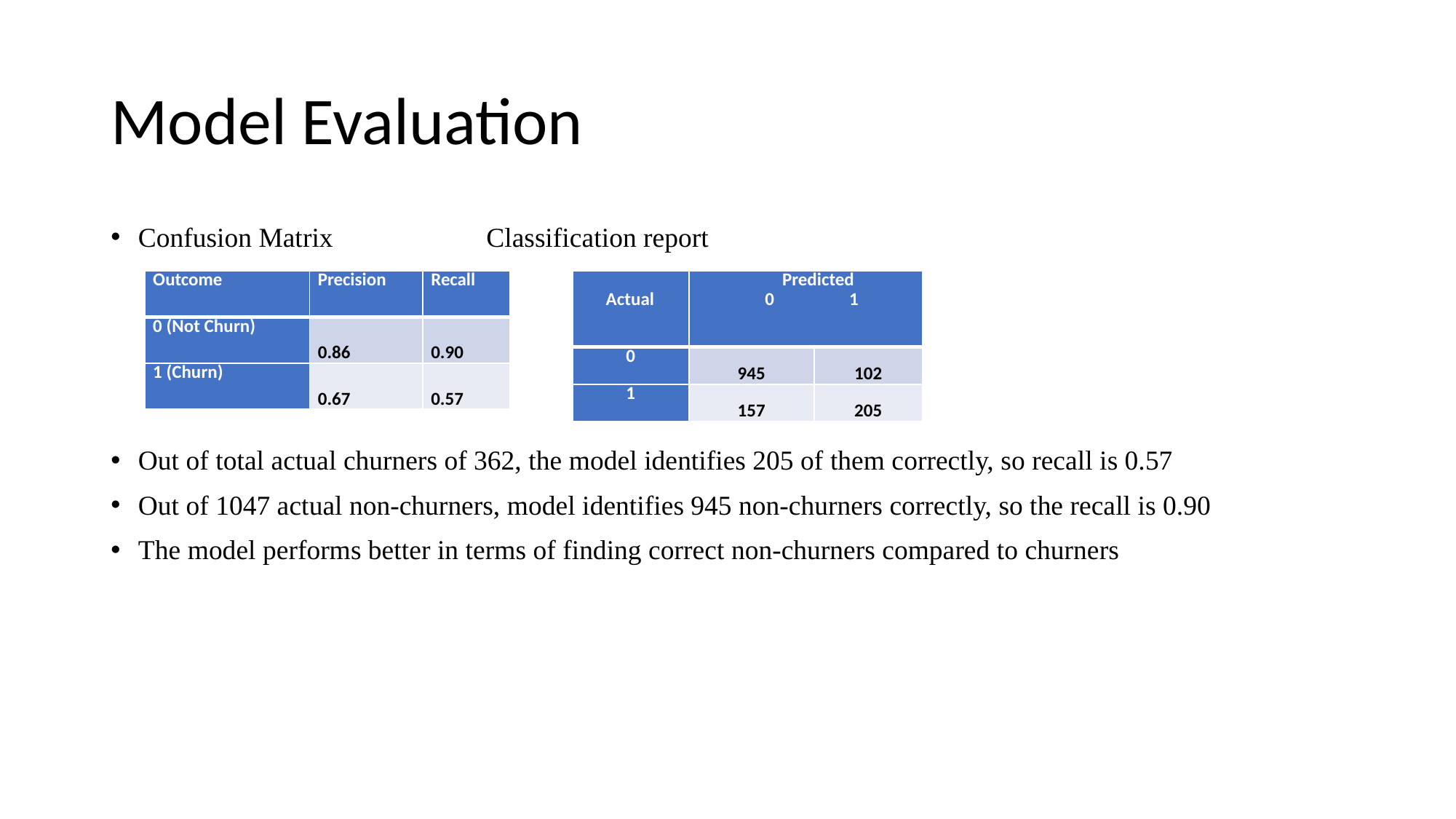

# Model Evaluation
Confusion Matrix		   Classification report

Out of total actual churners of 362, the model identifies 205 of them correctly, so recall is 0.57
Out of 1047 actual non-churners, model identifies 945 non-churners correctly, so the recall is 0.90
The model performs better in terms of finding correct non-churners compared to churners
| Outcome | Precision | Recall |
| --- | --- | --- |
| 0 (Not Churn) | 0.86 | 0.90 |
| 1 (Churn) | 0.67 | 0.57 |
| Actual | Predicted 0 1 |  |
| --- | --- | --- |
| 0 | 945 | 102 |
| 1 | 157 | 205 |